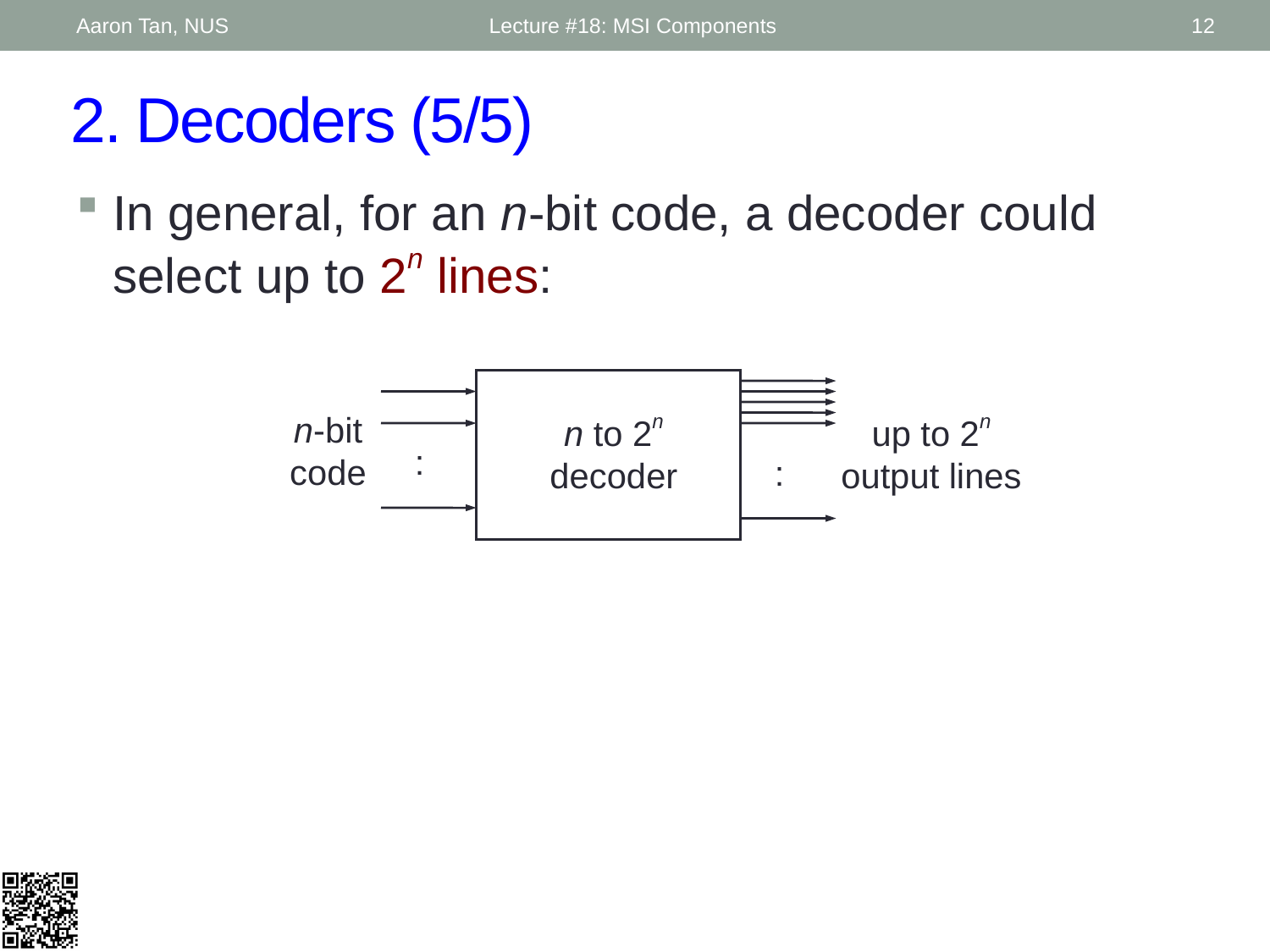

Aaron Tan, NUS
Lecture #18: MSI Components
12
# 2. Decoders (5/5)
In general, for an n-bit code, a decoder could select up to 2n lines:

n-bit
code
n to 2n
decoder

up to 2n
output lines

:
: